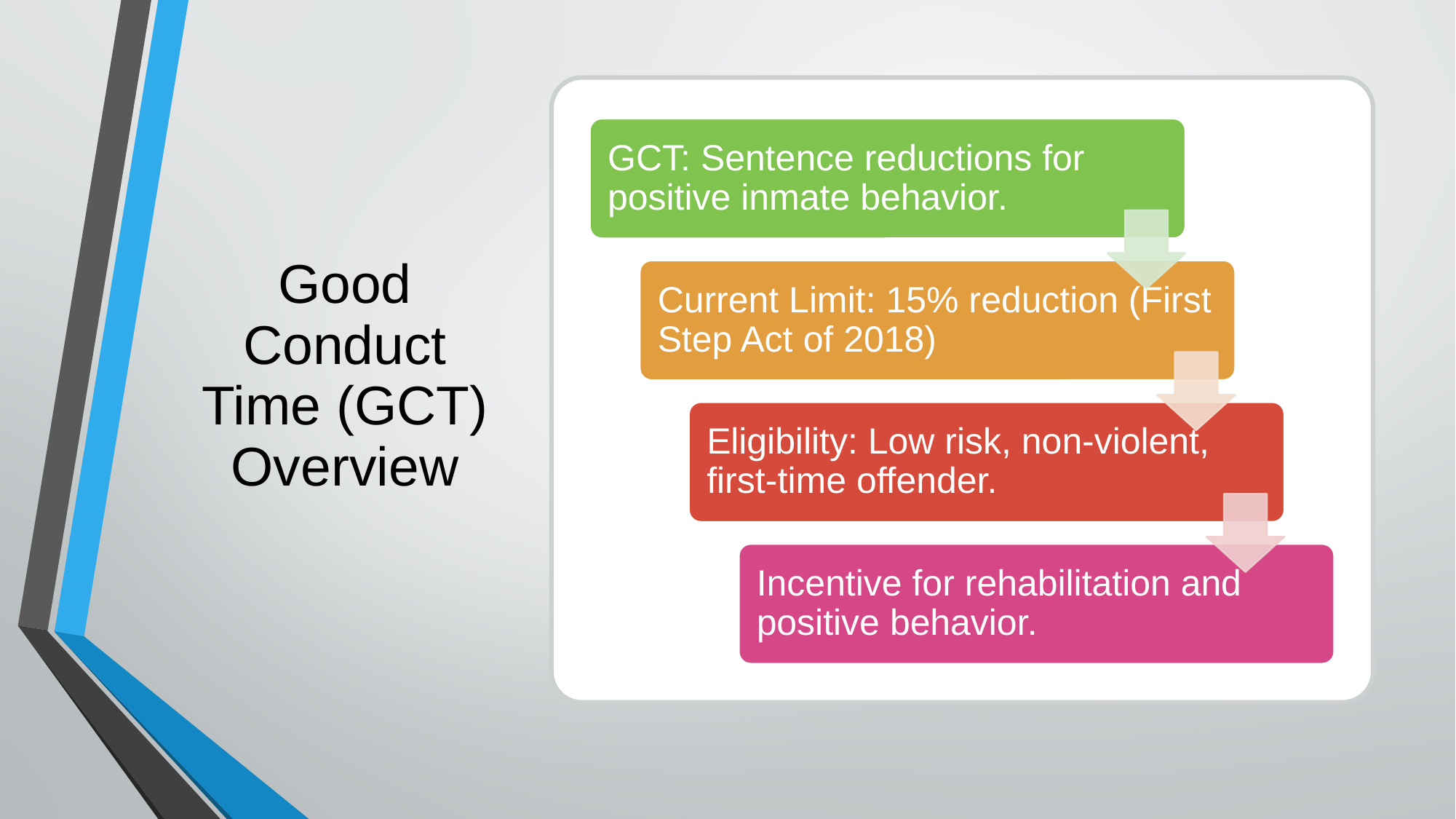

GCT: Sentence reductions for positive inmate behavior.
Current Limit: 15% reduction (First Step Act of 2018)
Eligibility: Low risk, non-violent, first-time offender.
Incentive for rehabilitation and positive behavior.

Good Conduct Time (GCT) Overview